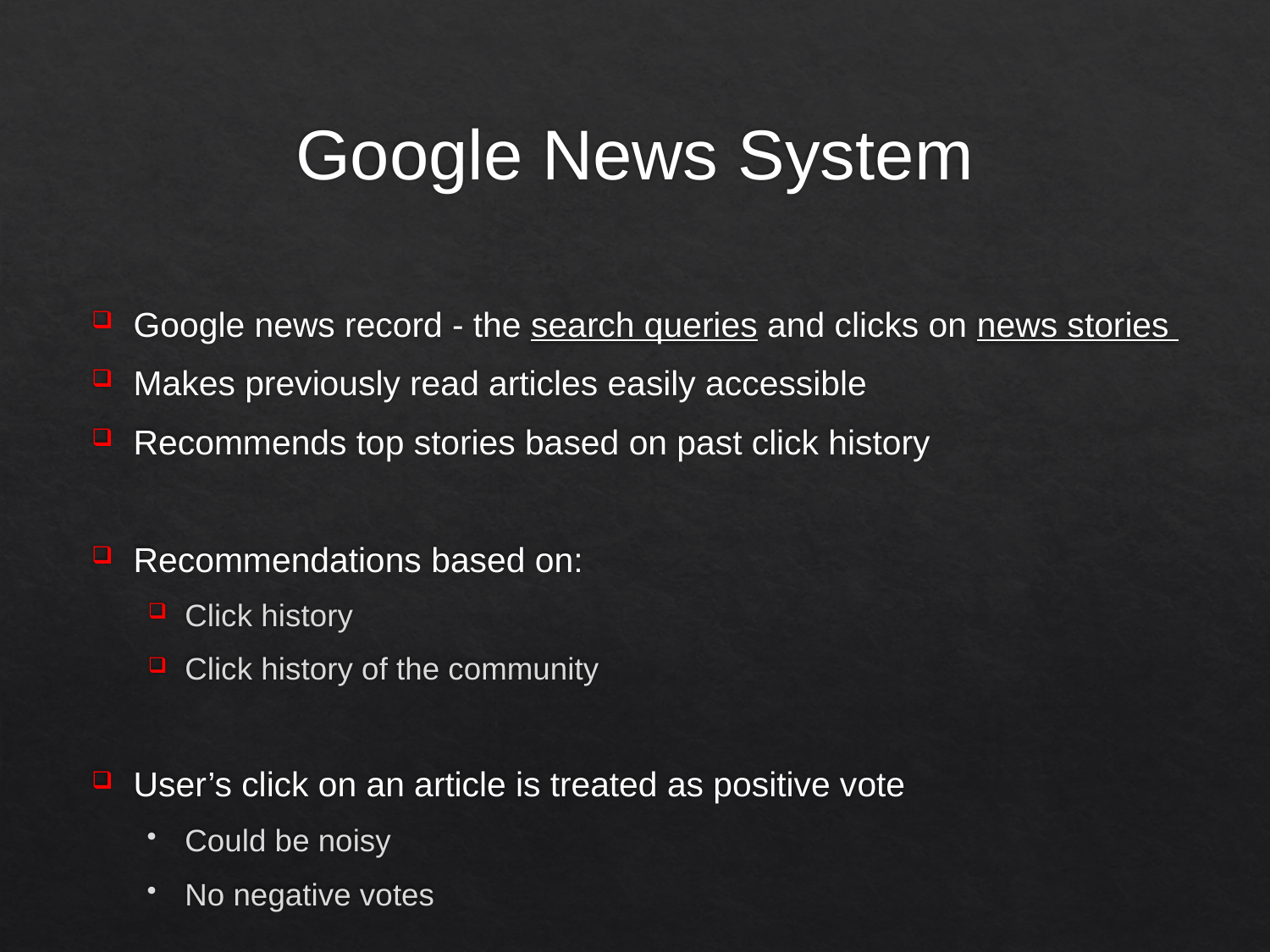

# Google News System
Google news record - the search queries and clicks on news stories
Makes previously read articles easily accessible
Recommends top stories based on past click history

Recommendations based on:
Click history
Click history of the community

User’s click on an article is treated as positive vote
Could be noisy
No negative votes